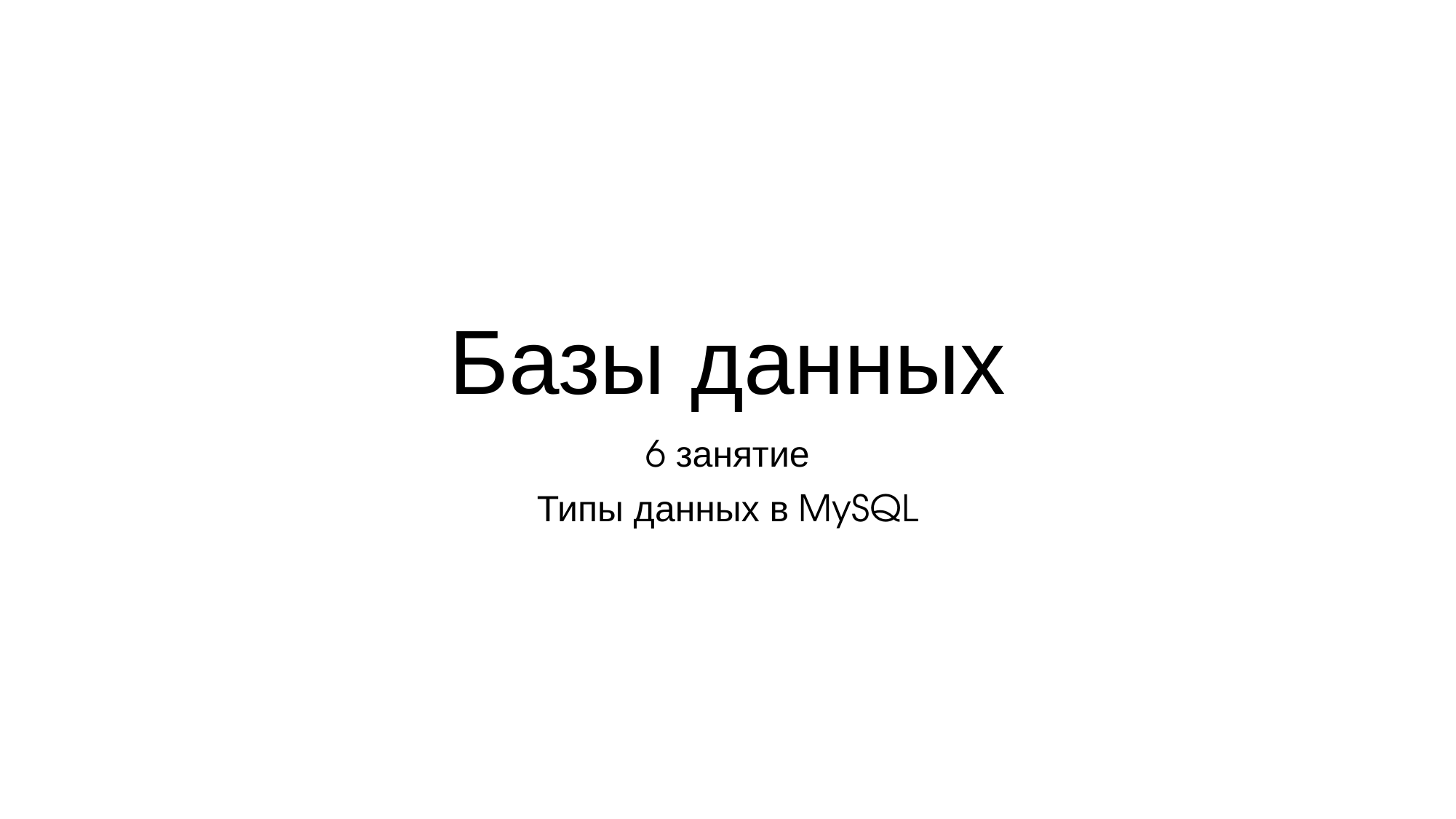

# Базы данных
6 занятие
Типы данных в MySQL